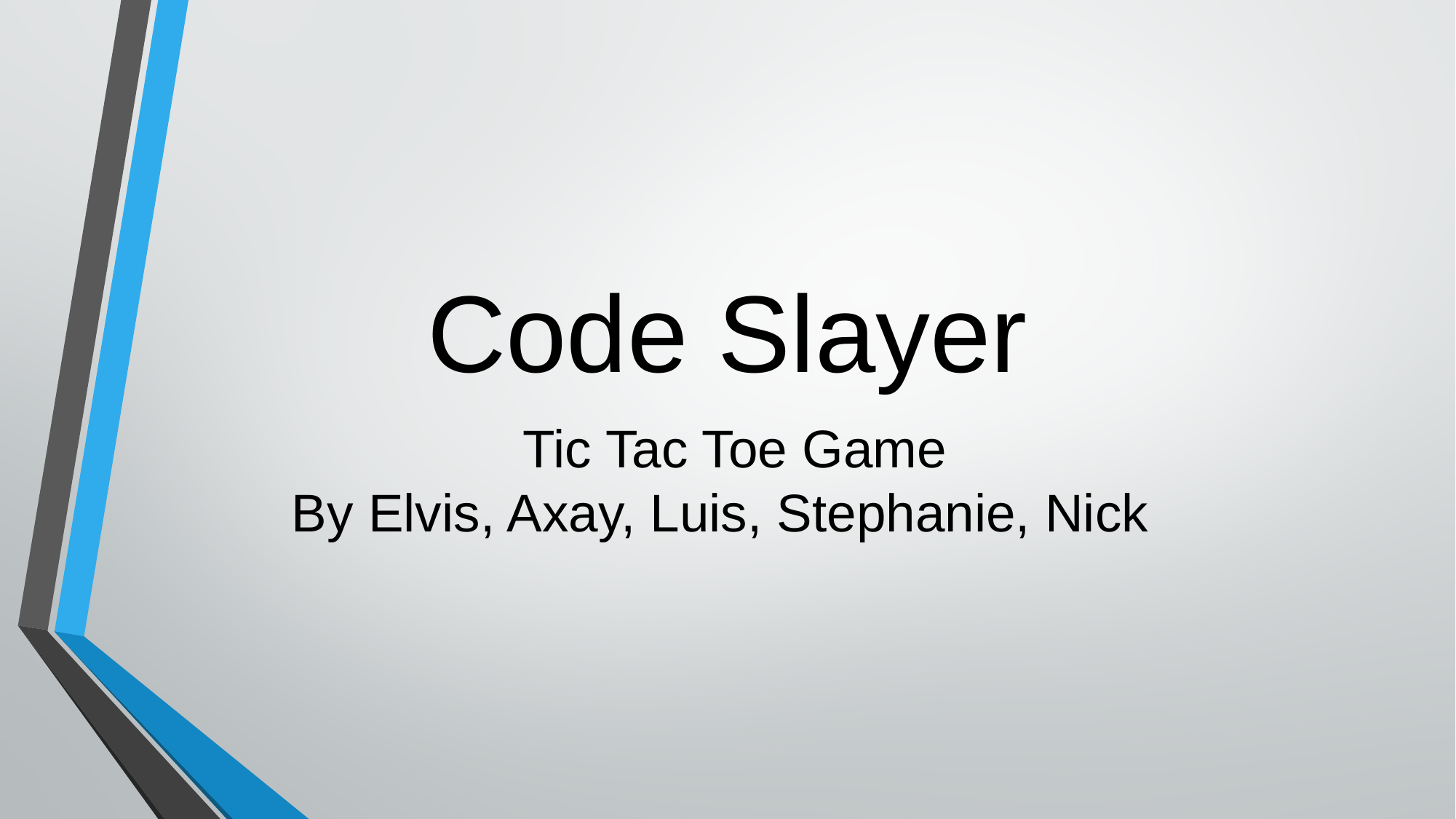

Code Slayer
 Tic Tac Toe Game
By Elvis, Axay, Luis, Stephanie, Nick